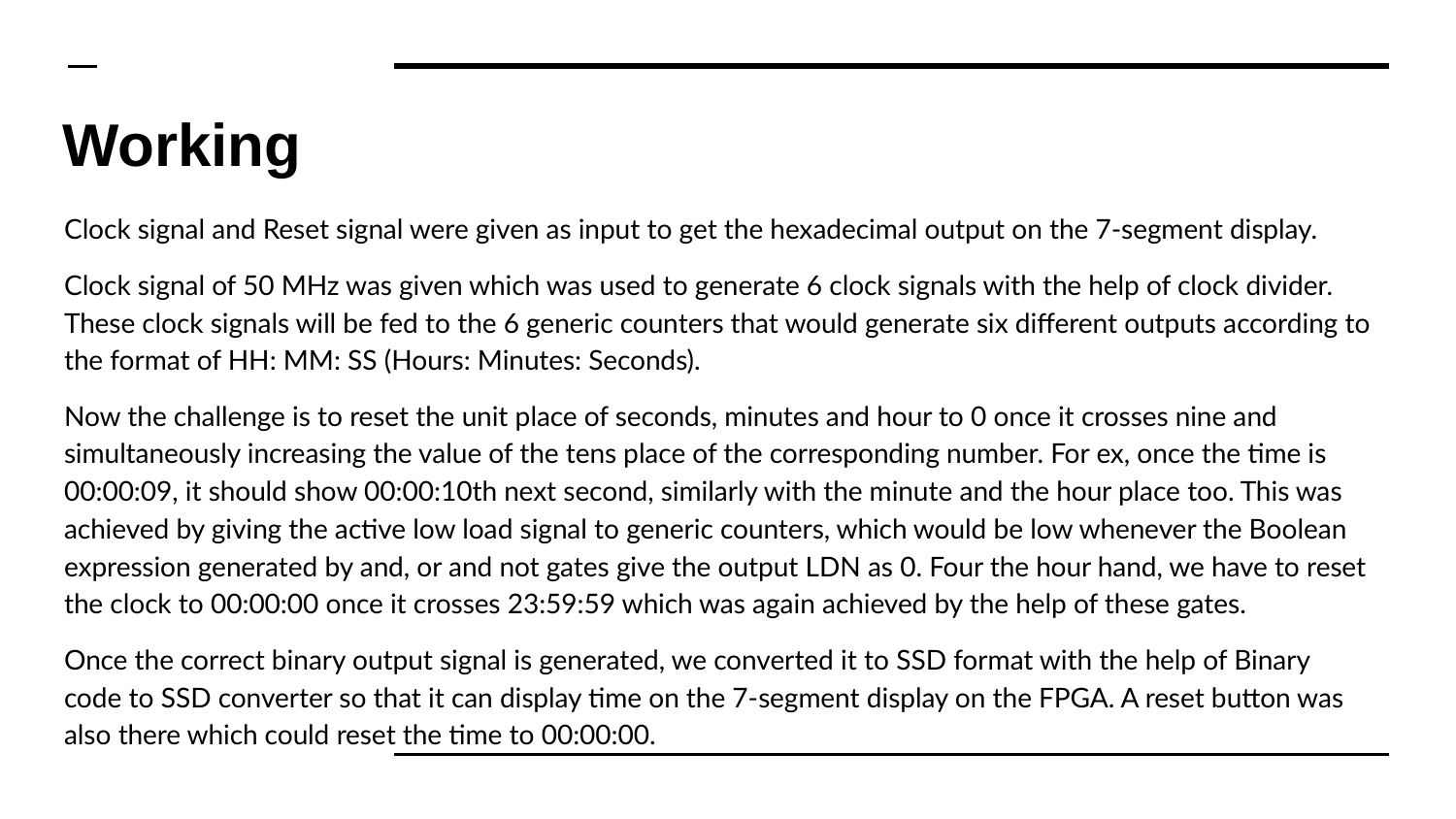

# Working
Clock signal and Reset signal were given as input to get the hexadecimal output on the 7-segment display.
Clock signal of 50 MHz was given which was used to generate 6 clock signals with the help of clock divider. These clock signals will be fed to the 6 generic counters that would generate six different outputs according to the format of HH: MM: SS (Hours: Minutes: Seconds).
Now the challenge is to reset the unit place of seconds, minutes and hour to 0 once it crosses nine and simultaneously increasing the value of the tens place of the corresponding number. For ex, once the time is 00:00:09, it should show 00:00:10th next second, similarly with the minute and the hour place too. This was achieved by giving the active low load signal to generic counters, which would be low whenever the Boolean expression generated by and, or and not gates give the output LDN as 0. Four the hour hand, we have to reset the clock to 00:00:00 once it crosses 23:59:59 which was again achieved by the help of these gates.
Once the correct binary output signal is generated, we converted it to SSD format with the help of Binary code to SSD converter so that it can display time on the 7-segment display on the FPGA. A reset button was also there which could reset the time to 00:00:00.